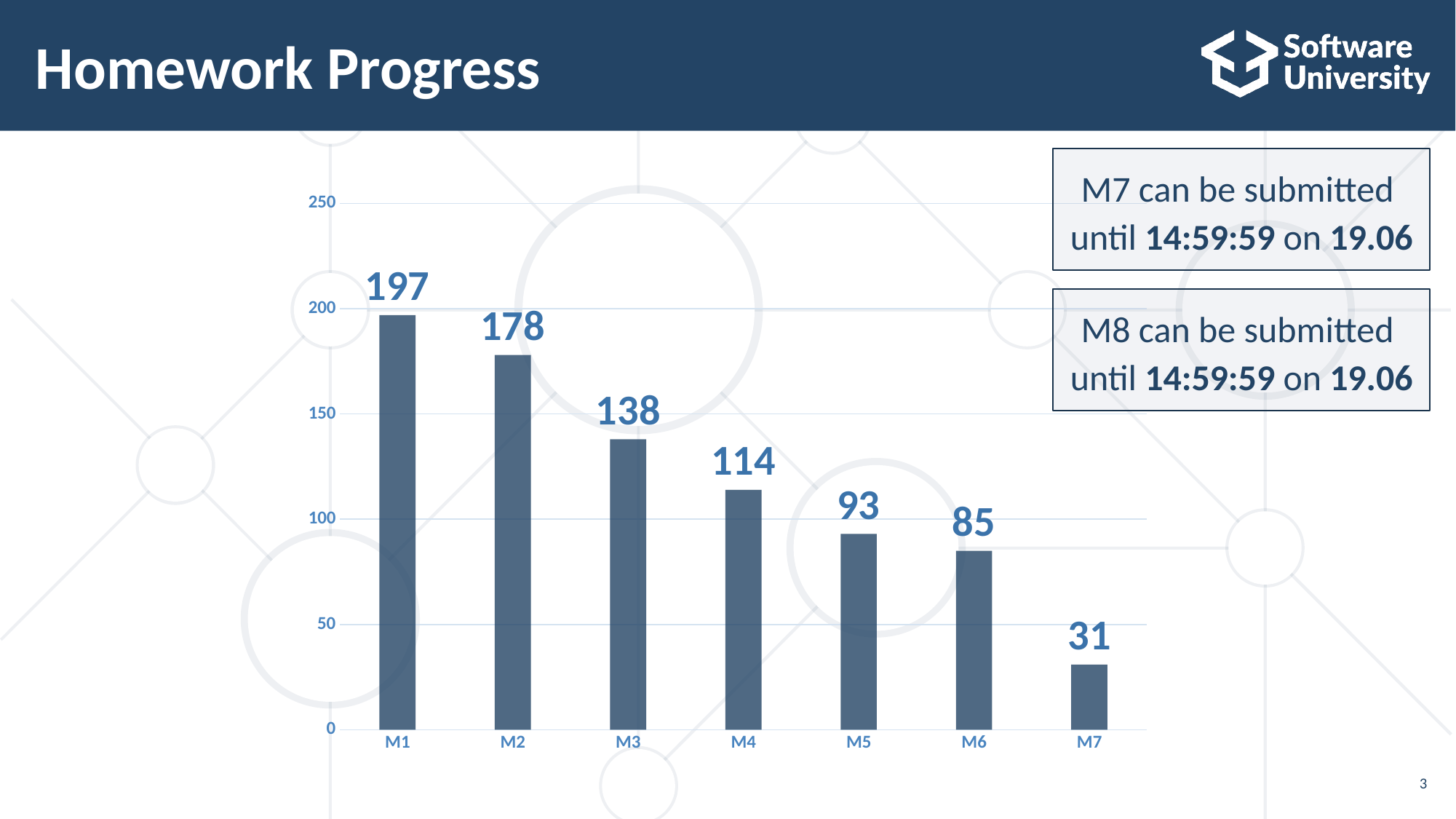

# Homework Progress
M7 can be submitted
until 14:59:59 on 19.06

### Chart

| Category | Submitted |
|---|---|
| M1 | 197.0 |
| M2 | 178.0 |
| M3 | 138.0 |
| M4 | 114.0 |
| M5 | 93.0 |
| M6 | 85.0 |
| M7 | 31.0 |
M8 can be submitted
until 14:59:59 on 19.06
3